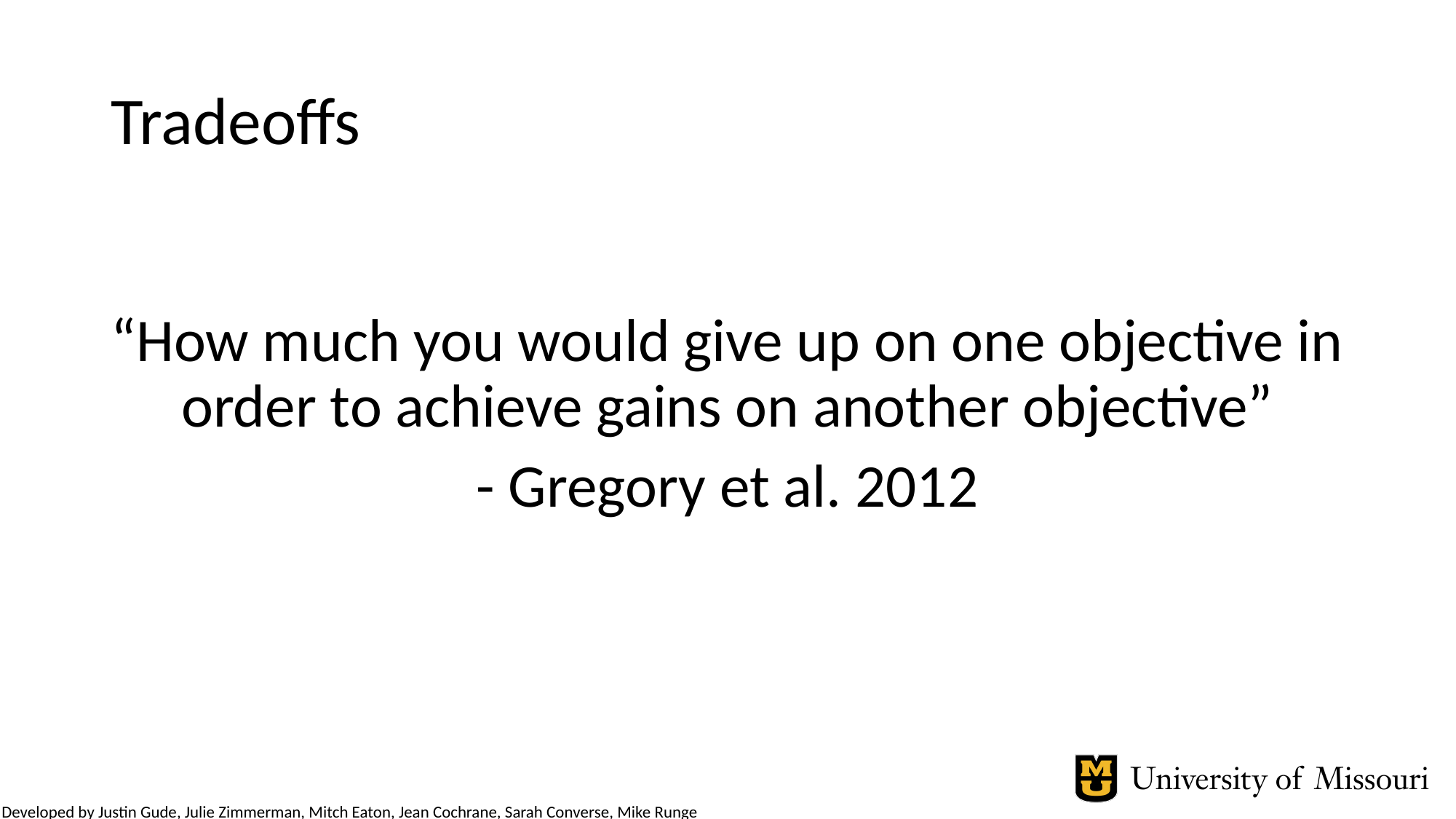

# Tradeoffs
“How much you would give up on one objective in order to achieve gains on another objective”
- Gregory et al. 2012
Developed by Justin Gude, Julie Zimmerman, Mitch Eaton, Jean Cochrane, Sarah Converse, Mike Runge